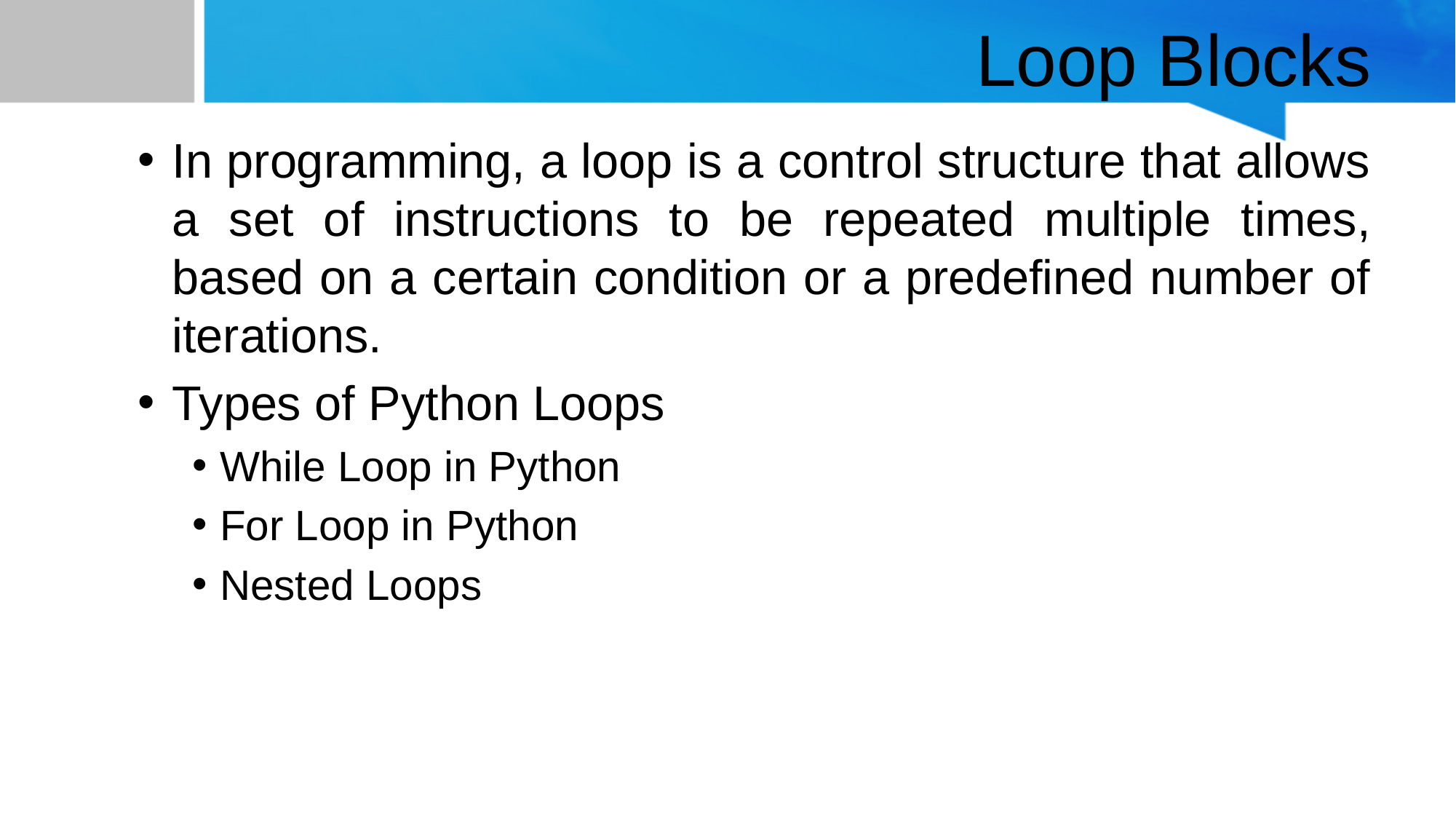

# Loop Blocks
In programming, a loop is a control structure that allows a set of instructions to be repeated multiple times, based on a certain condition or a predefined number of iterations.
Types of Python Loops
While Loop in Python
For Loop in Python
Nested Loops